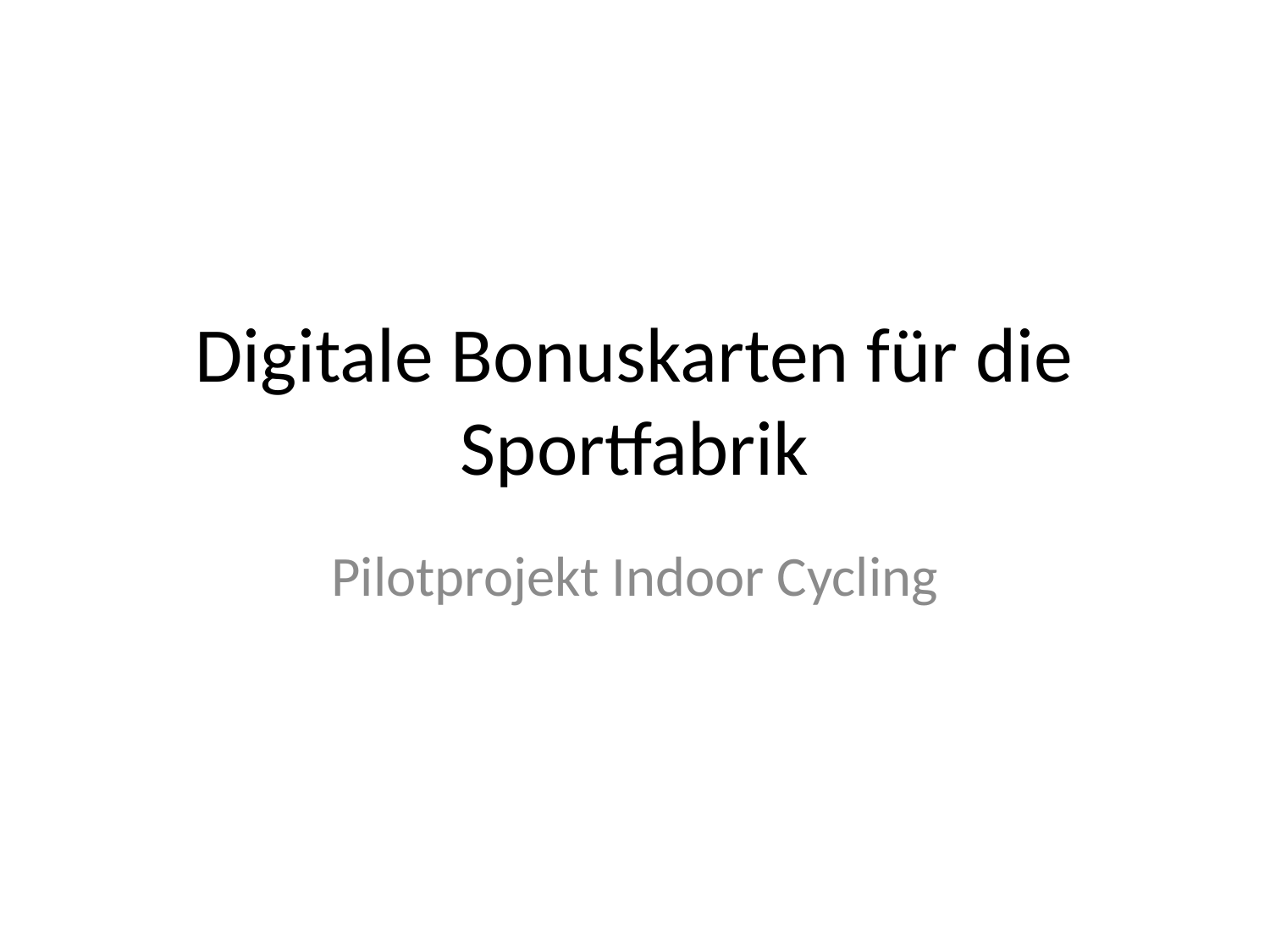

# Digitale Bonuskarten für die Sportfabrik
Pilotprojekt Indoor Cycling